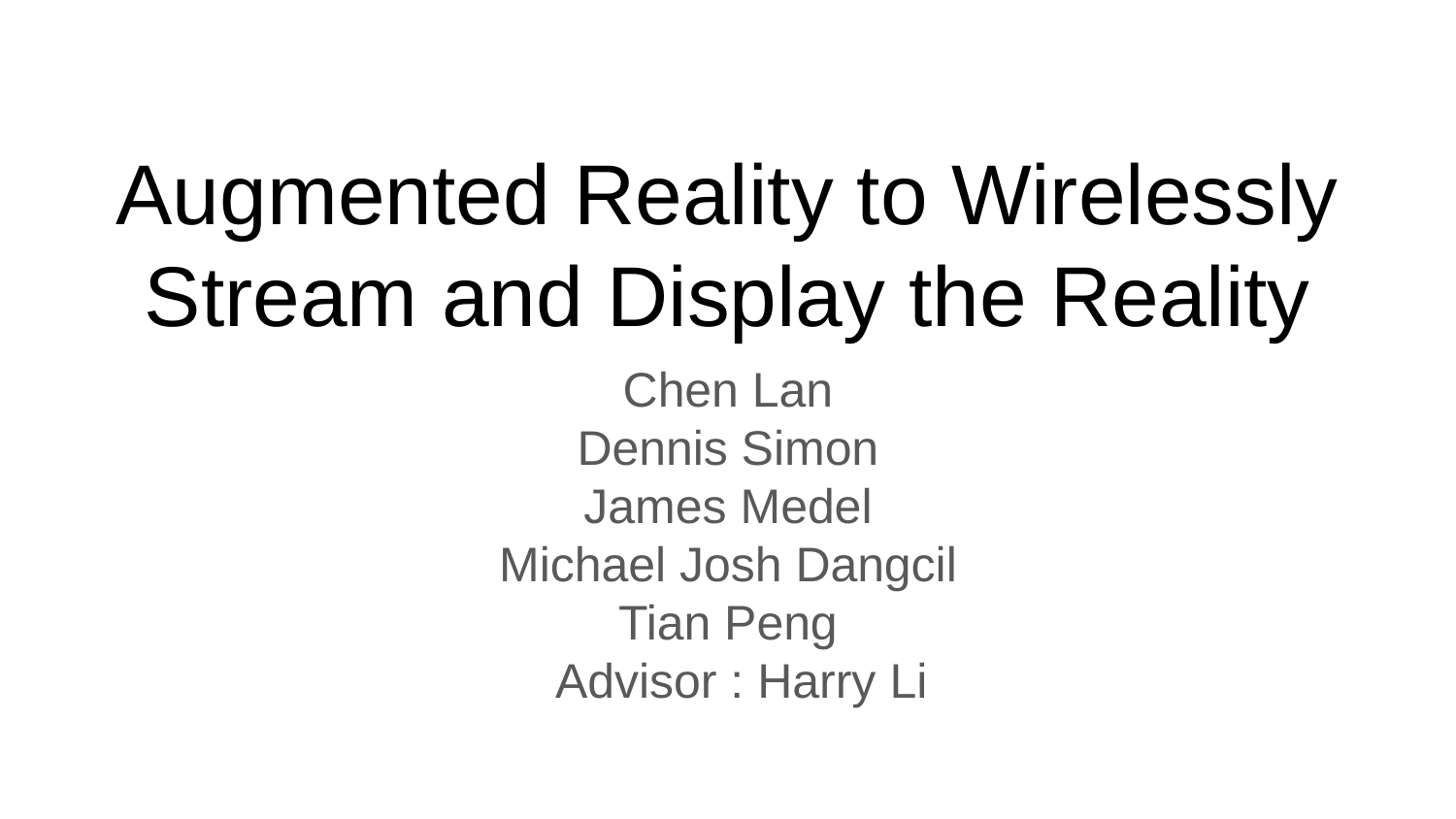

# Augmented Reality to Wirelessly Stream and Display the Reality
Chen Lan
Dennis Simon
James Medel
Michael Josh Dangcil
Tian Peng
    Advisor : Harry Li